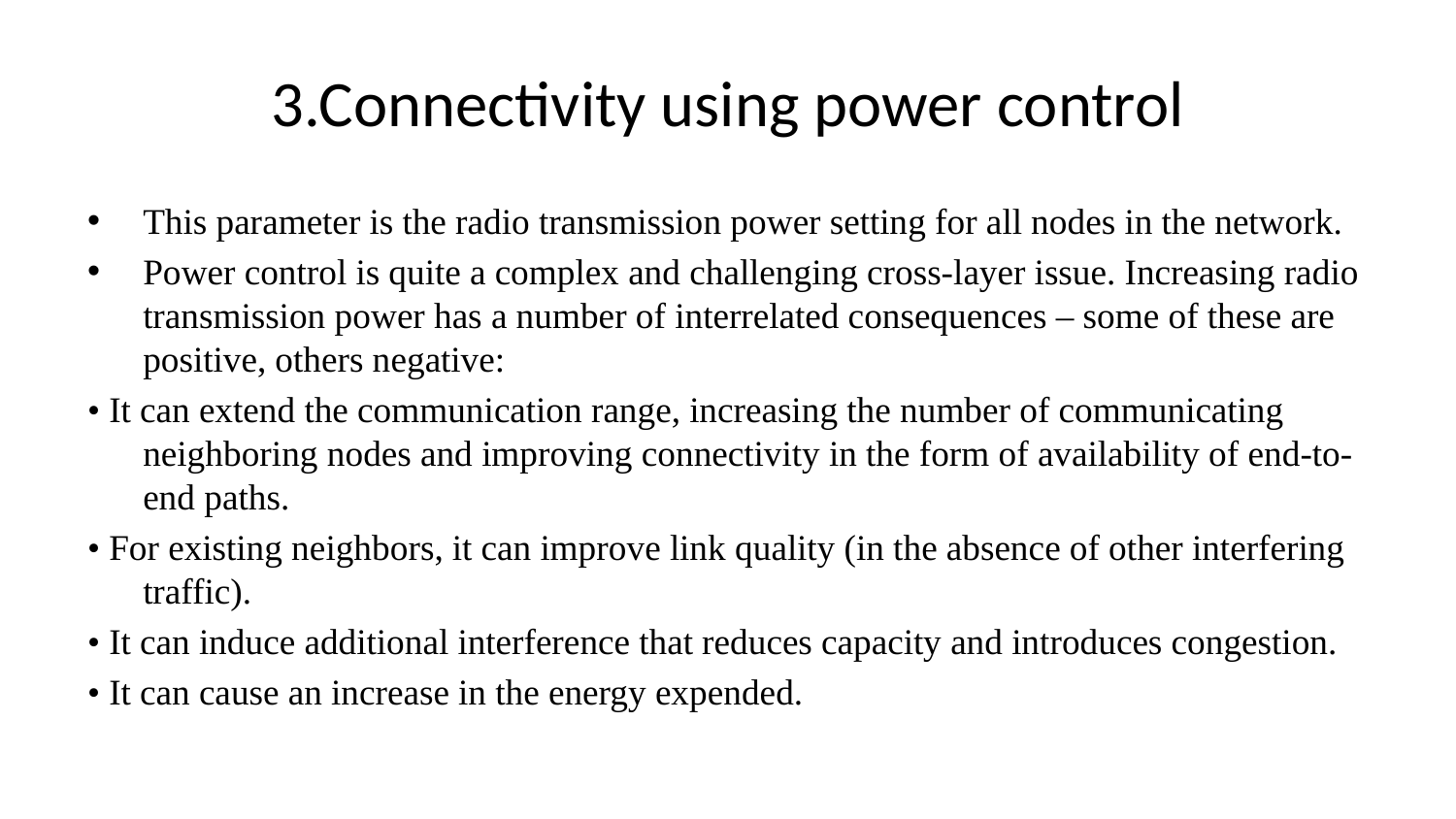

# 3.Connectivity using power control
This parameter is the radio transmission power setting for all nodes in the network.
Power control is quite a complex and challenging cross-layer issue. Increasing radio transmission power has a number of interrelated consequences – some of these are positive, others negative:
• It can extend the communication range, increasing the number of communicating neighboring nodes and improving connectivity in the form of availability of end-to-end paths.
• For existing neighbors, it can improve link quality (in the absence of other interfering traffic).
• It can induce additional interference that reduces capacity and introduces congestion.
• It can cause an increase in the energy expended.